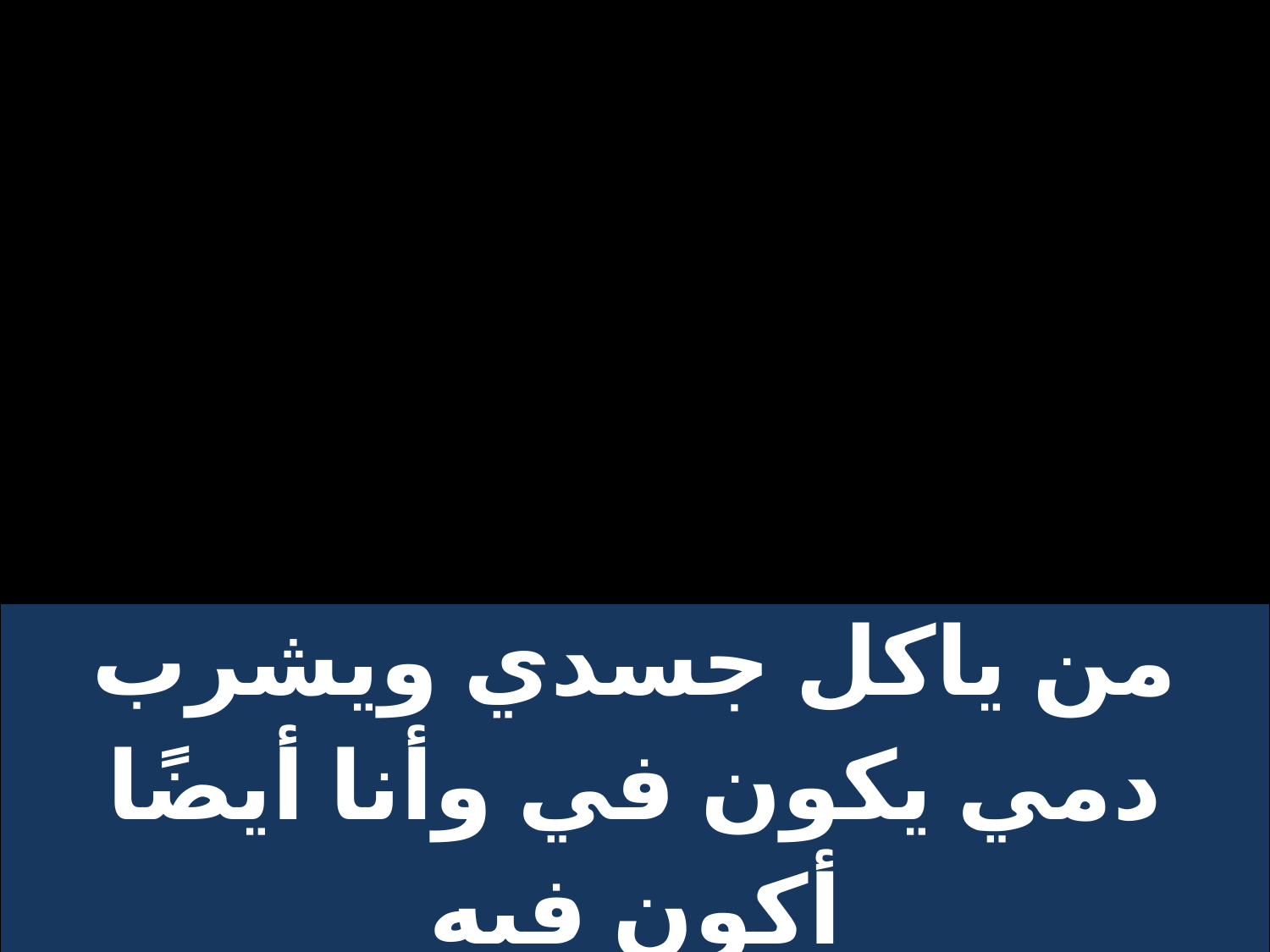

| من ياكل جسدي ويشرب دمي يكون في وأنا أيضًا أكون فيه |
| --- |